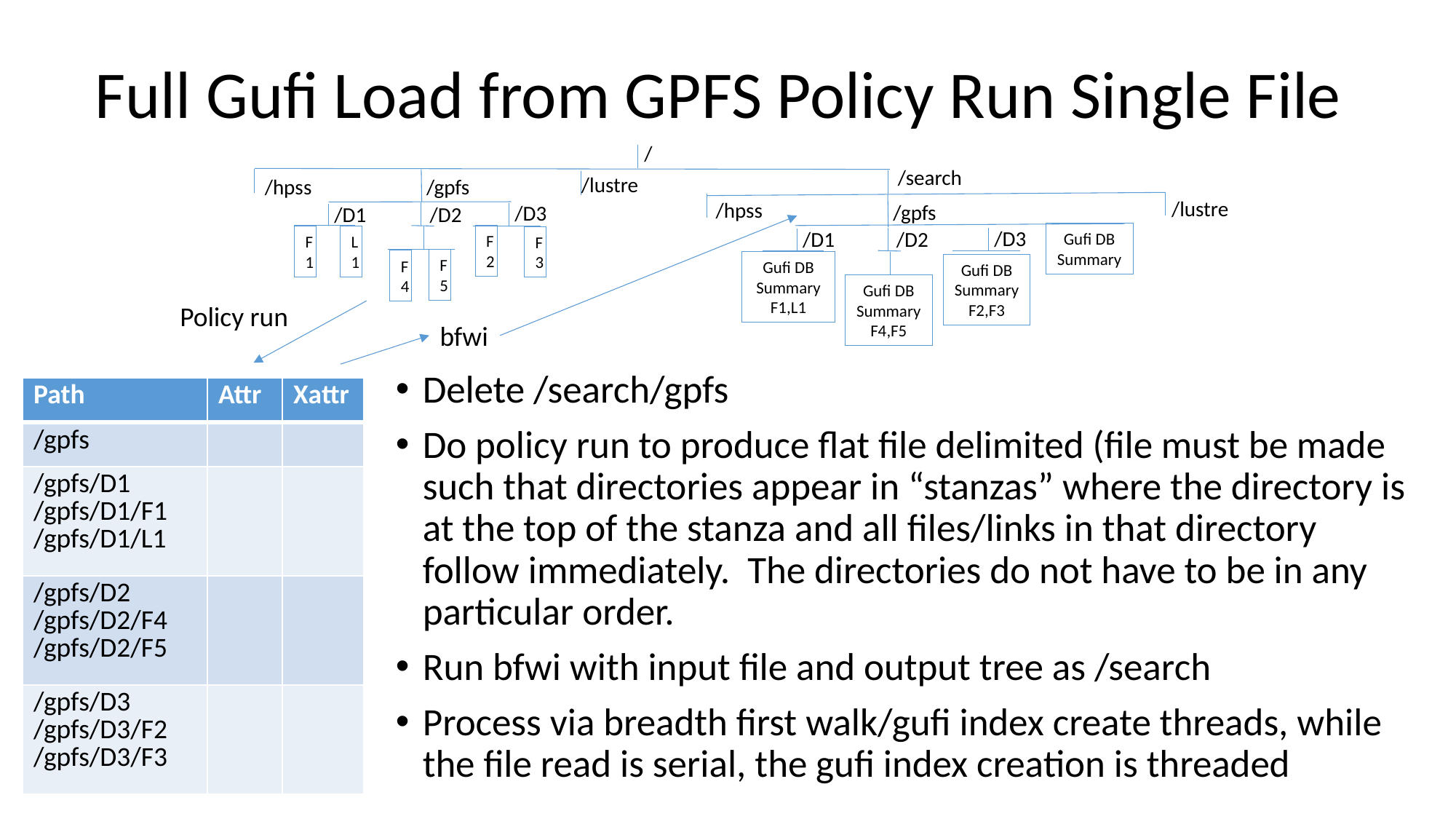

# Full Gufi Load from GPFS Policy Run Single File
/
/search
/lustre
/hpss
/gpfs
/lustre
/hpss
/gpfs
/D3
/D1
/D2
F2
F1
L1
F3
F5
F4
/D3
/D1
/D2
Gufi DB Summary
Gufi DB
Summary
F1,L1
Gufi DB
Summary
F2,F3
Gufi DB
Summary
F4,F5
Policy run
bfwi
Delete /search/gpfs
Do policy run to produce flat file delimited (file must be made such that directories appear in “stanzas” where the directory is at the top of the stanza and all files/links in that directory follow immediately.  The directories do not have to be in any particular order.
Run bfwi with input file and output tree as /search
Process via breadth first walk/gufi index create threads, while the file read is serial, the gufi index creation is threaded
| Path | Attr | Xattr |
| --- | --- | --- |
| /gpfs |  |  |
| /gpfs/D1 /gpfs/D1/F1 /gpfs/D1/L1 |  |  |
| /gpfs/D2 /gpfs/D2/F4 /gpfs/D2/F5 |  |  |
| /gpfs/D3 /gpfs/D3/F2 /gpfs/D3/F3 |  |  |